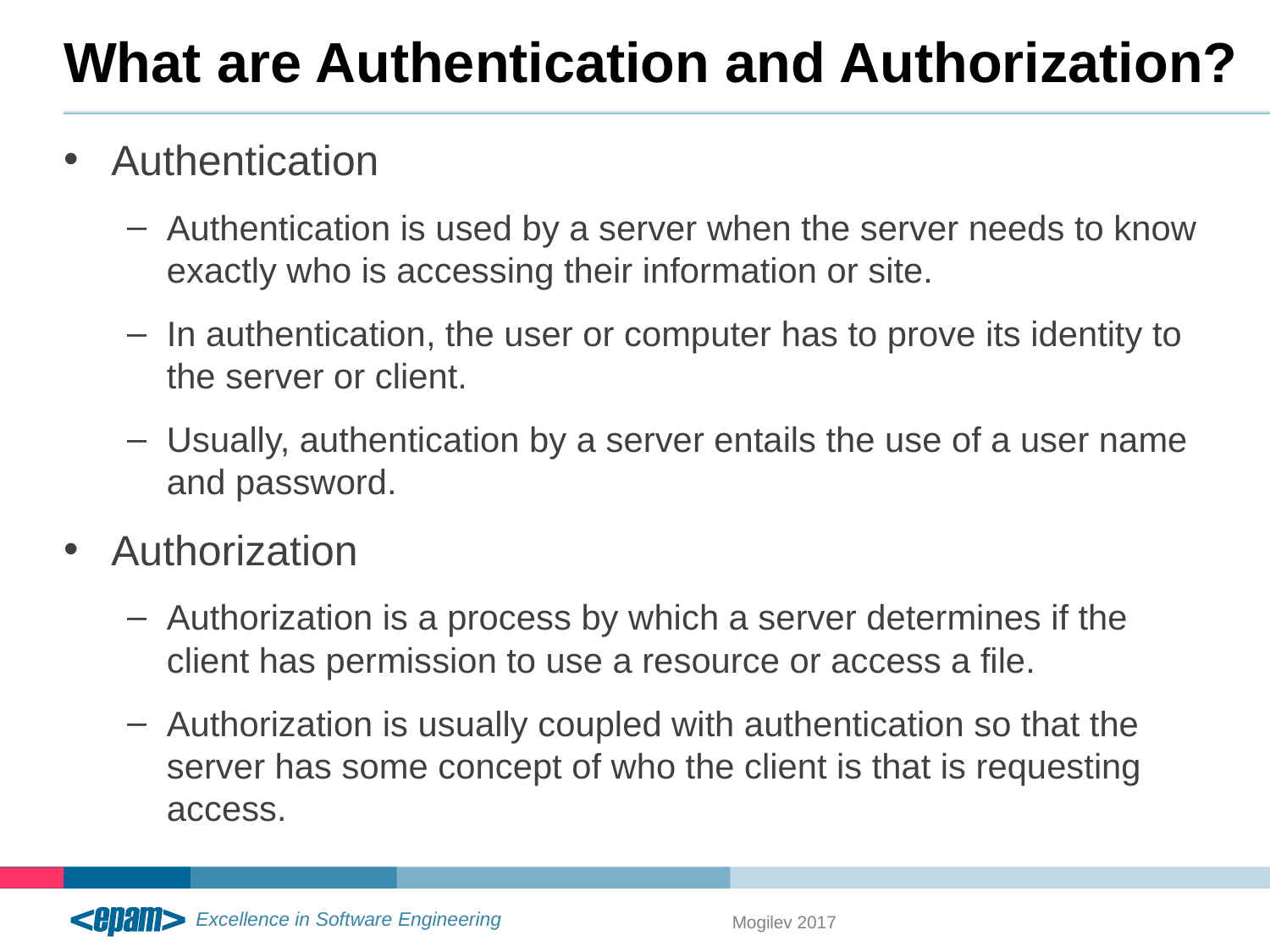

# What are Authentication and Authorization?
Authentication
Authentication is used by a server when the server needs to know exactly who is accessing their information or site.
In authentication, the user or computer has to prove its identity to the server or client.
Usually, authentication by a server entails the use of a user name and password.
Authorization
Authorization is a process by which a server determines if the client has permission to use a resource or access a file.
Authorization is usually coupled with authentication so that the server has some concept of who the client is that is requesting access.

Mogilev 2017